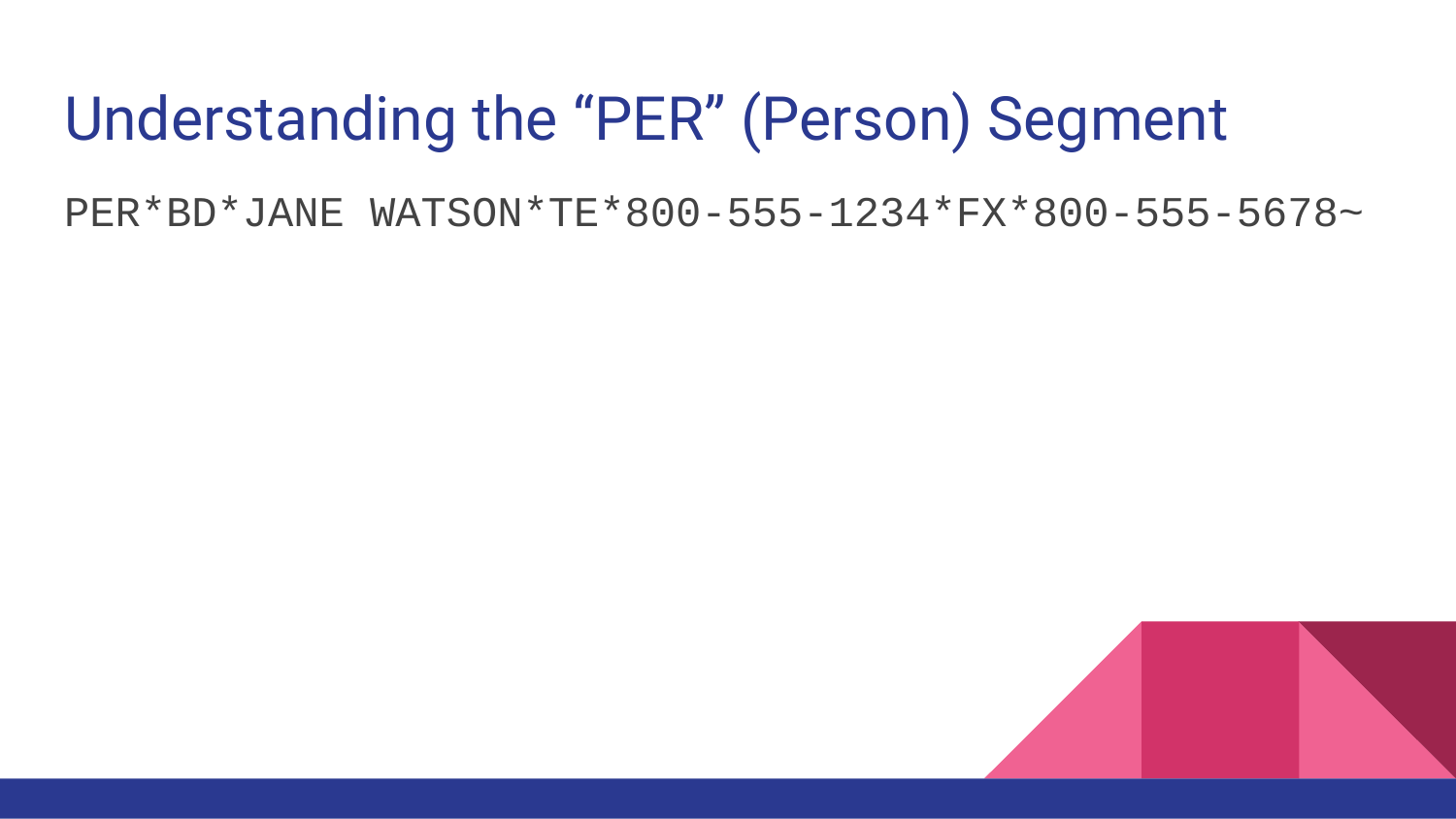

# Understanding the “PER” (Person) Segment
PER*BD*JANE WATSON*TE*800-555-1234*FX*800-555-5678~